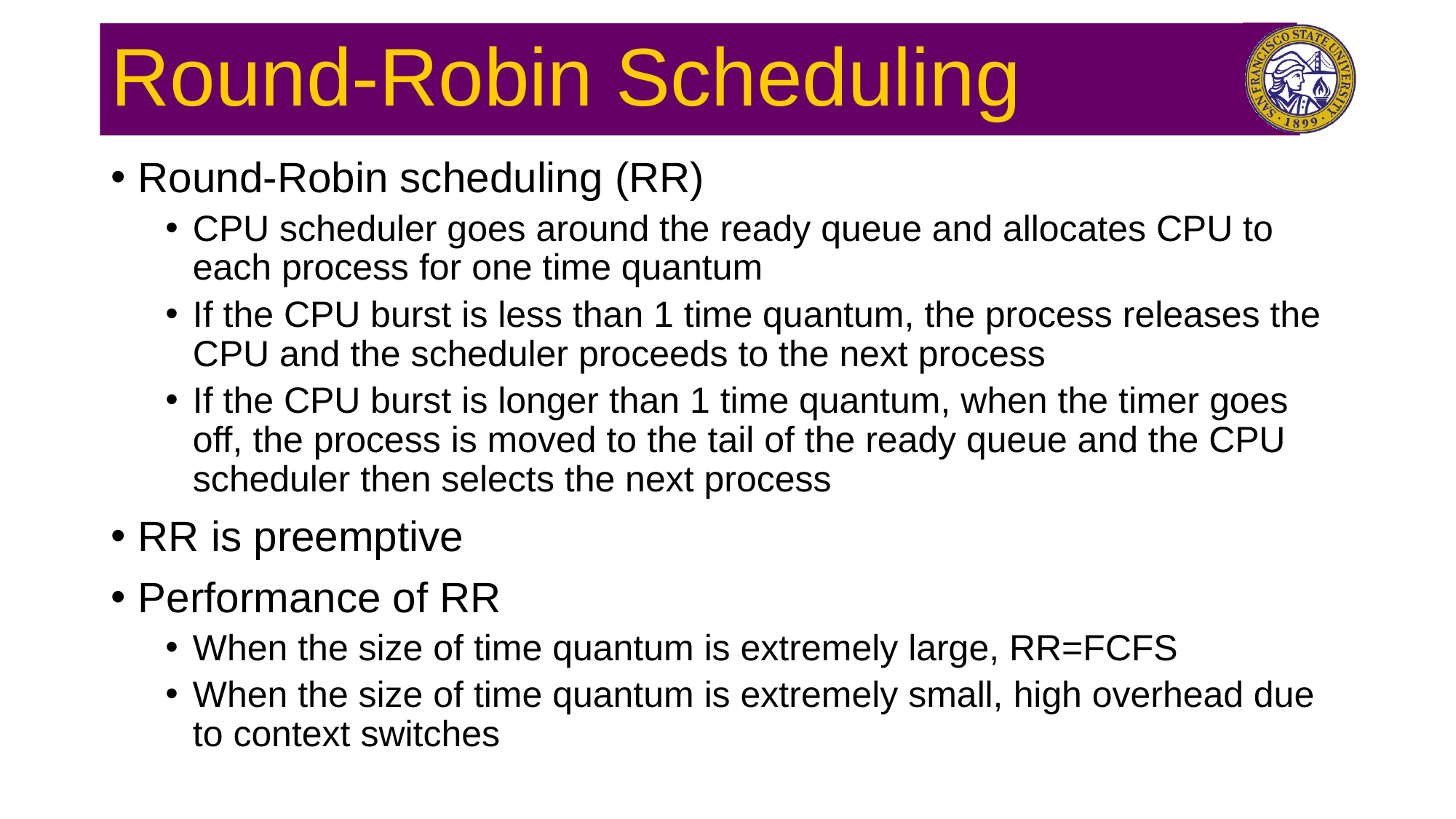

# Round-Robin Scheduling
Round-Robin scheduling (RR)
CPU scheduler goes around the ready queue and allocates CPU to each process for one time quantum
If the CPU burst is less than 1 time quantum, the process releases the CPU and the scheduler proceeds to the next process
If the CPU burst is longer than 1 time quantum, when the timer goes off, the process is moved to the tail of the ready queue and the CPU scheduler then selects the next process
RR is preemptive
Performance of RR
When the size of time quantum is extremely large, RR=FCFS
When the size of time quantum is extremely small, high overhead due to context switches